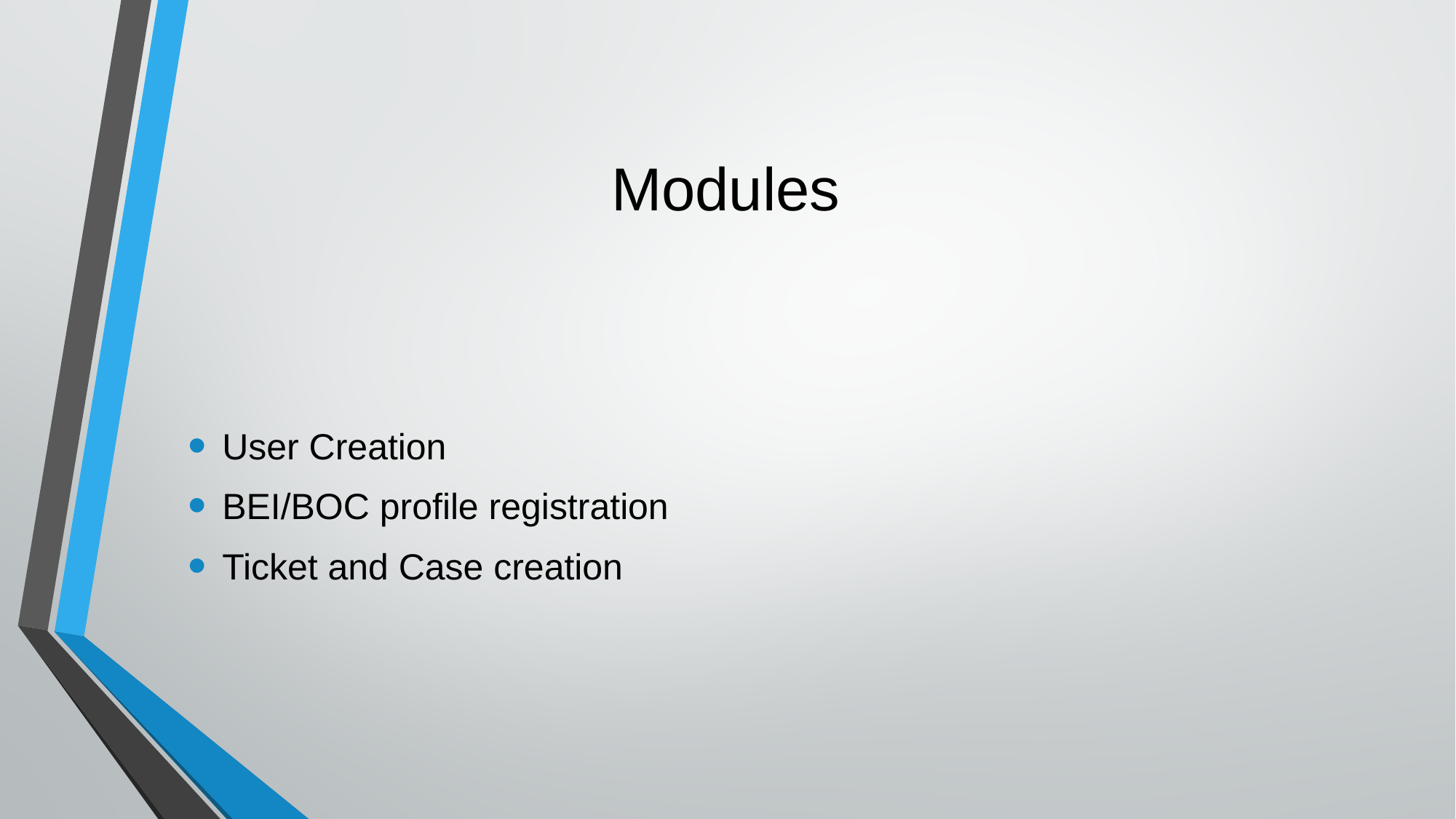

# Modules
User Creation
BEI/BOC profile registration
Ticket and Case creation